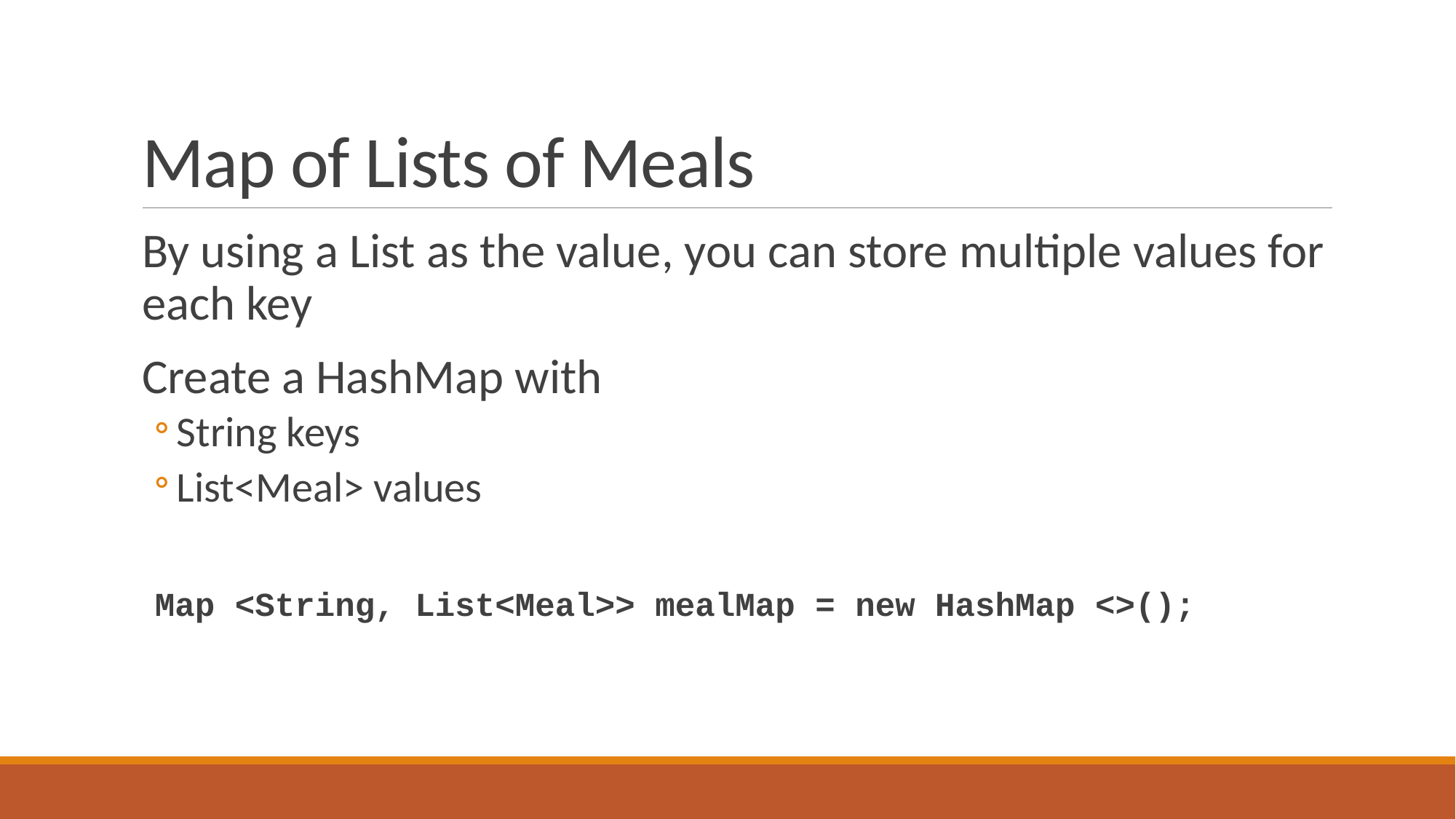

# Map of Lists of Meals
By using a List as the value, you can store multiple values for each key
Create a HashMap with
String keys
List<Meal> values

Map <String, List<Meal>> mealMap = new HashMap <>();